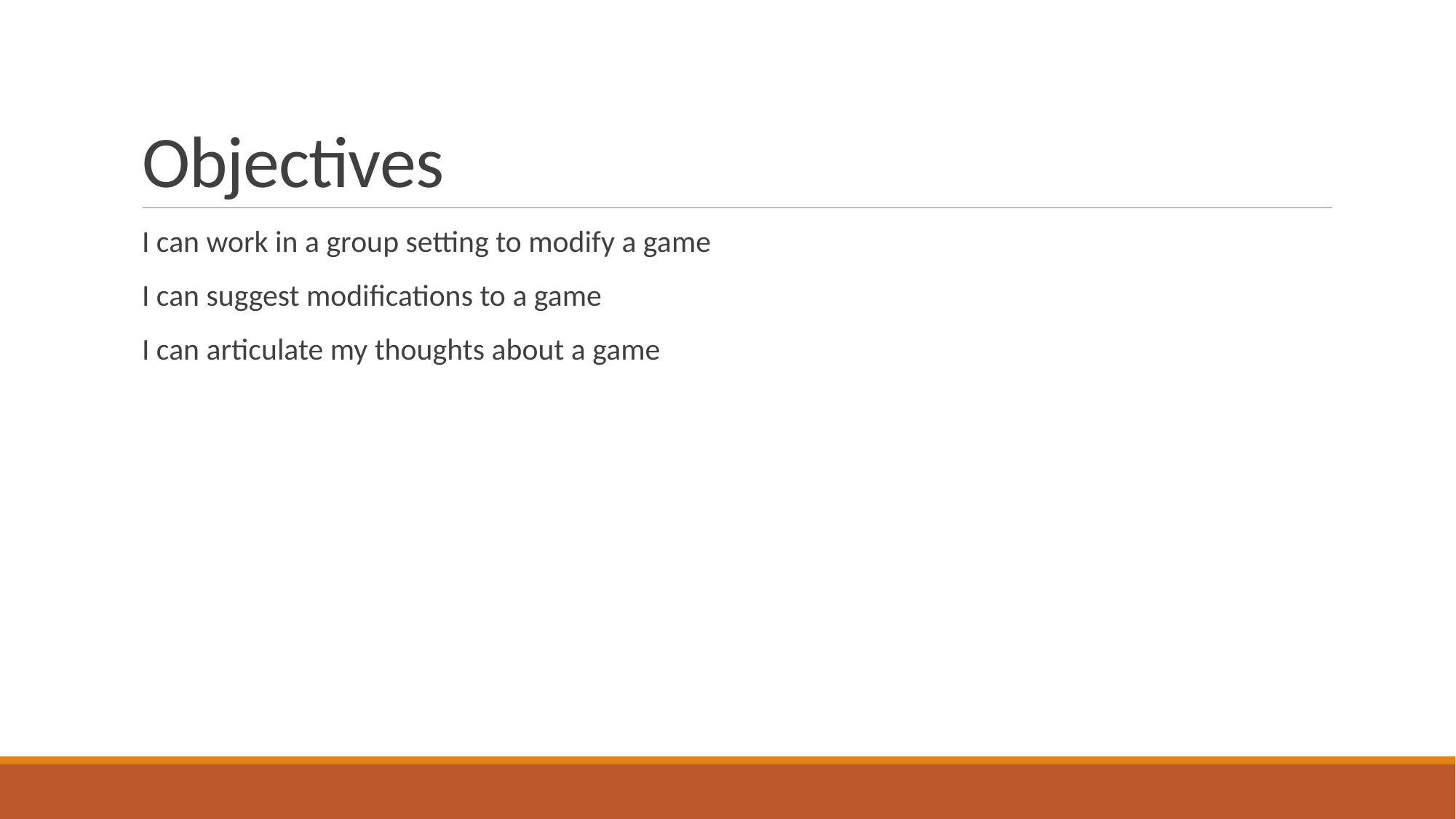

# Objectives
I can work in a group setting to modify a game
I can suggest modifications to a game
I can articulate my thoughts about a game